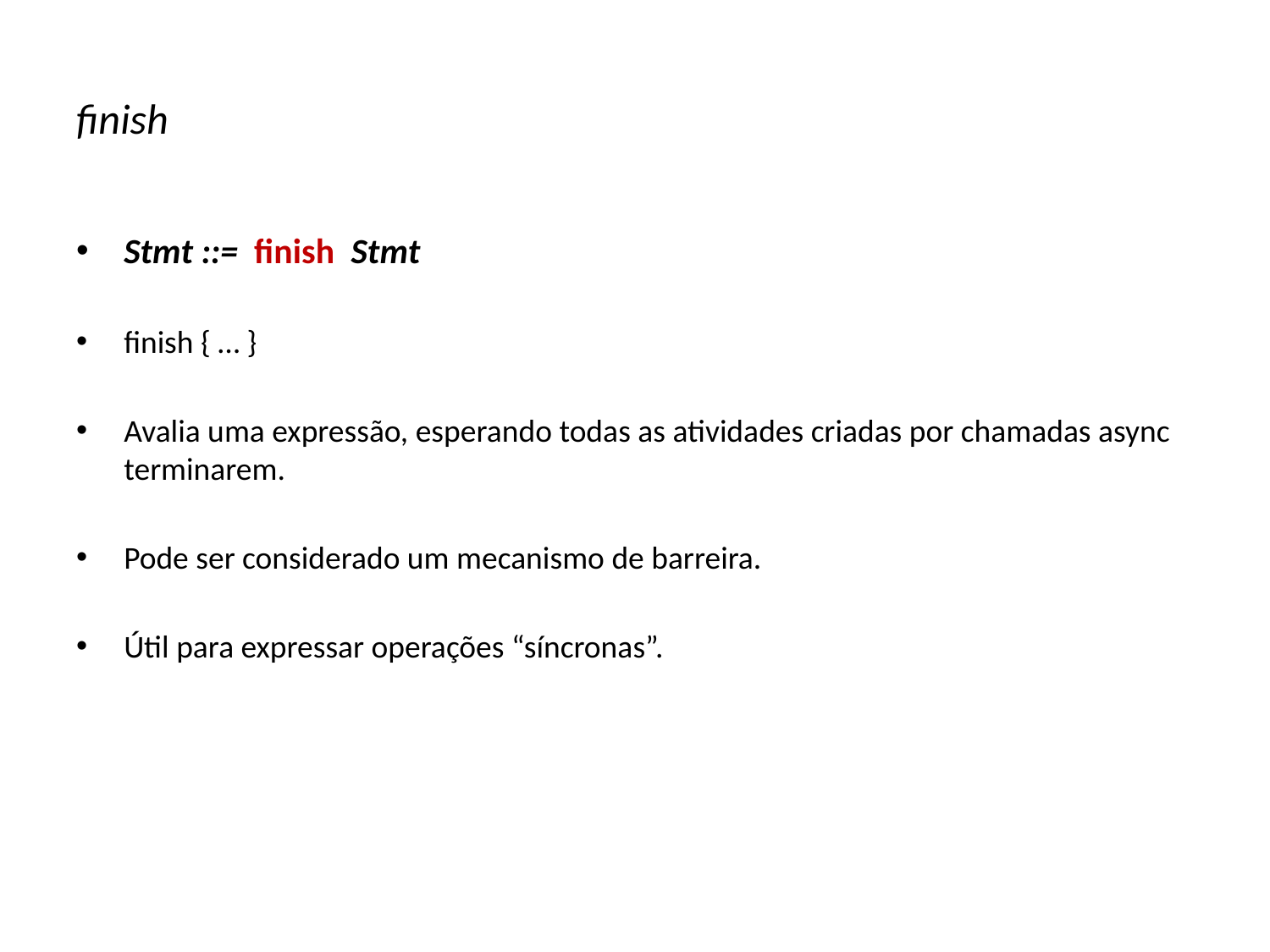

# finish
Stmt ::=  finish  Stmt

finish { … }

Avalia uma expressão, esperando todas as atividades criadas por chamadas async terminarem.

Pode ser considerado um mecanismo de barreira.

Útil para expressar operações “síncronas”.